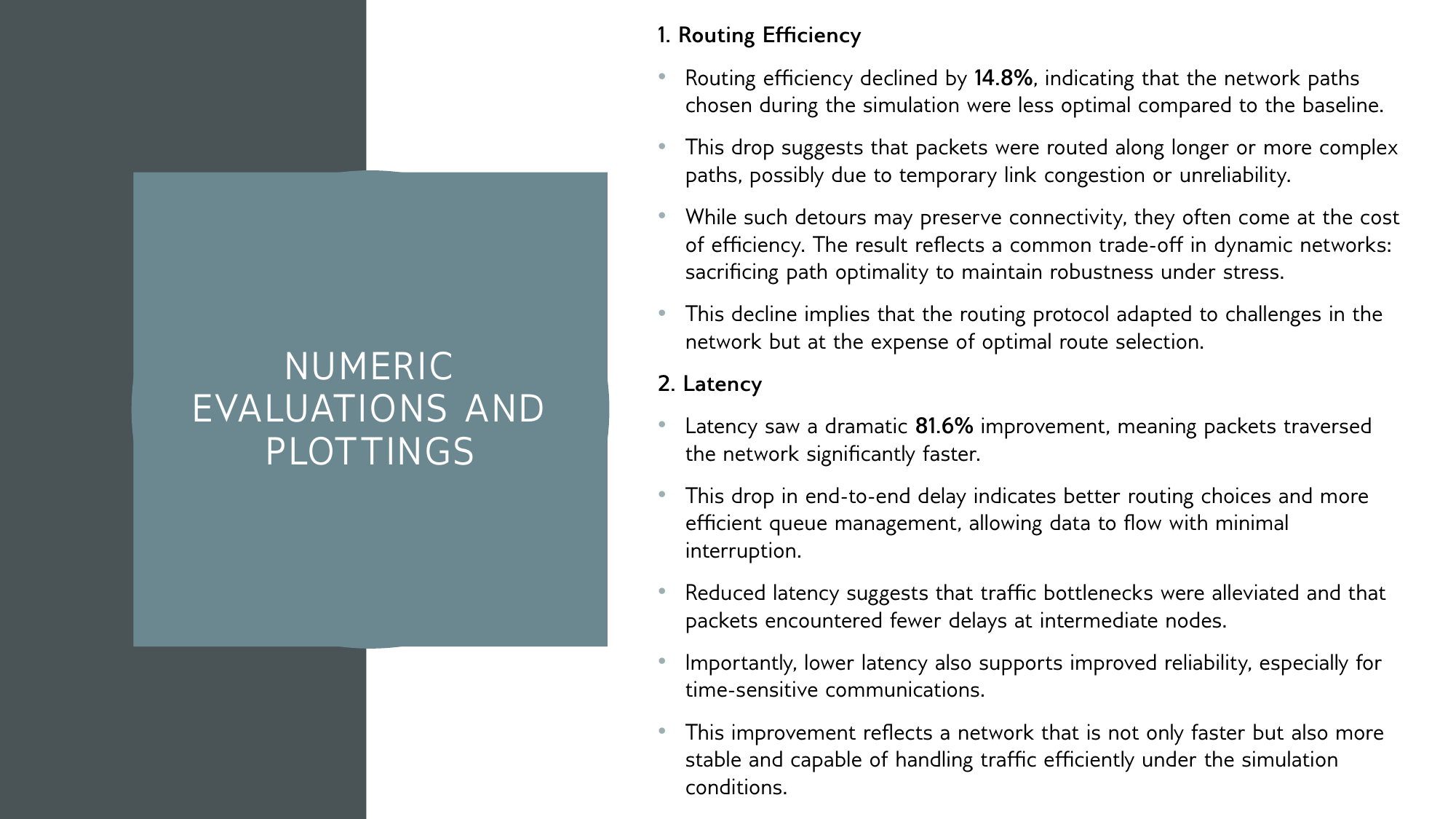

1. Routing Efficiency
Routing efficiency declined by 14.8%, indicating that the network paths chosen during the simulation were less optimal compared to the baseline.
This drop suggests that packets were routed along longer or more complex paths, possibly due to temporary link congestion or unreliability.
While such detours may preserve connectivity, they often come at the cost of efficiency. The result reflects a common trade-off in dynamic networks: sacrificing path optimality to maintain robustness under stress.
This decline implies that the routing protocol adapted to challenges in the network but at the expense of optimal route selection.
2. Latency
Latency saw a dramatic 81.6% improvement, meaning packets traversed the network significantly faster.
This drop in end-to-end delay indicates better routing choices and more efficient queue management, allowing data to flow with minimal interruption.
Reduced latency suggests that traffic bottlenecks were alleviated and that packets encountered fewer delays at intermediate nodes.
Importantly, lower latency also supports improved reliability, especially for time-sensitive communications.
This improvement reflects a network that is not only faster but also more stable and capable of handling traffic efficiently under the simulation conditions.
# Numerıc evaluatıons and plottıngs